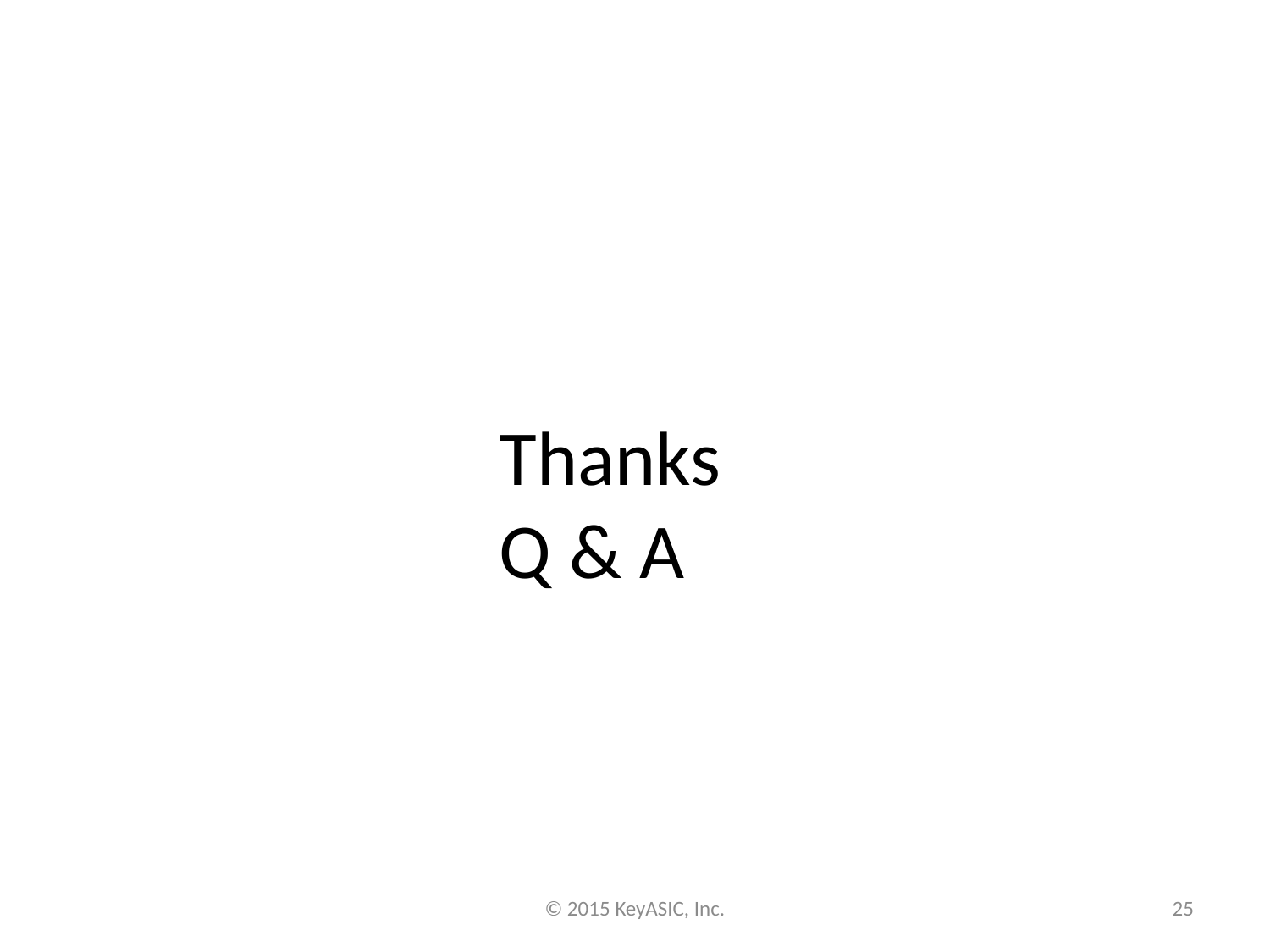

Thanks
Q & A
© 2015 KeyASIC, Inc.
25